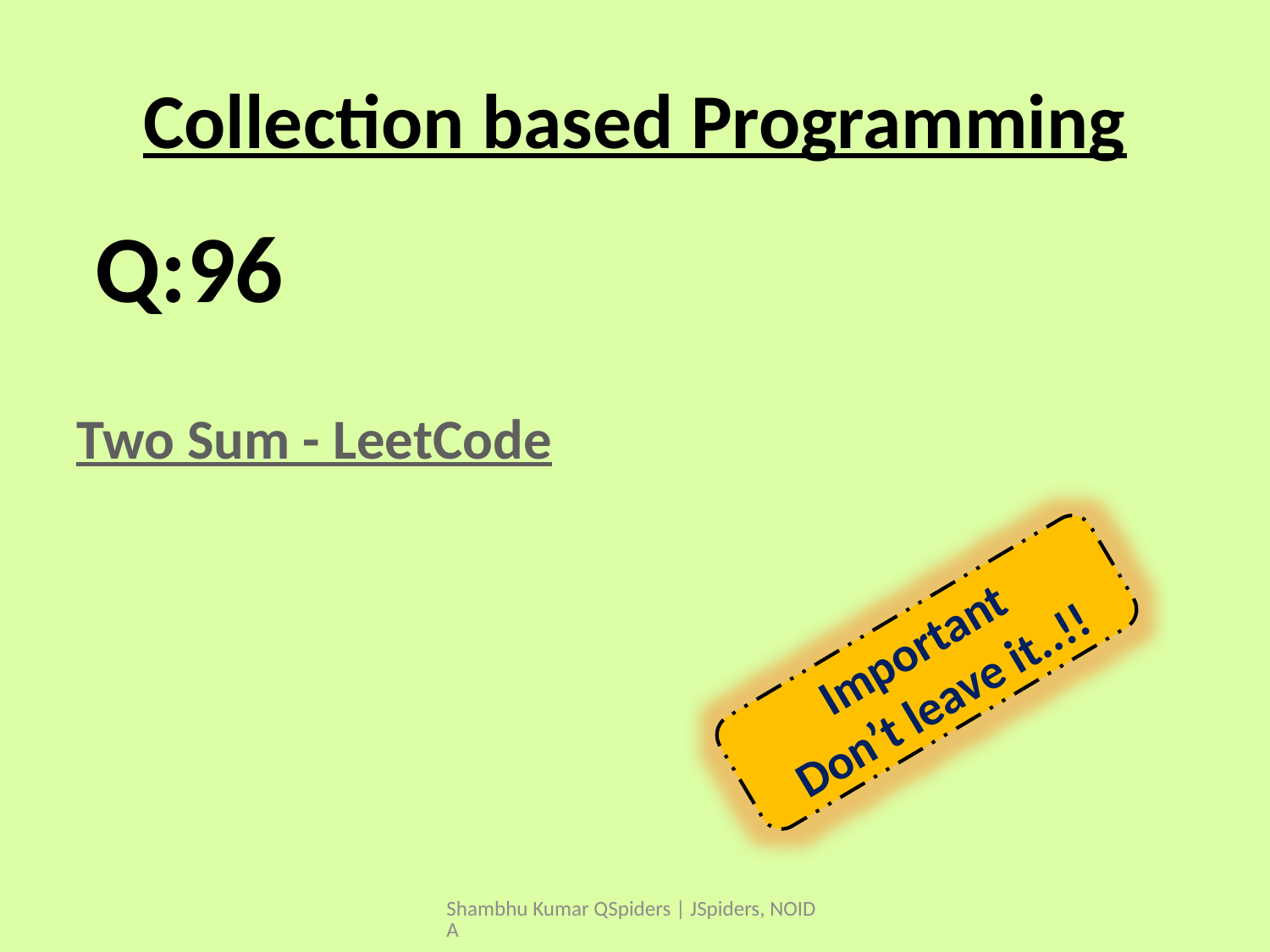

# Collection based Programming

Two Sum - LeetCode
Q:96
Important
Don’t leave it..!!
Shambhu Kumar QSpiders | JSpiders, NOIDA